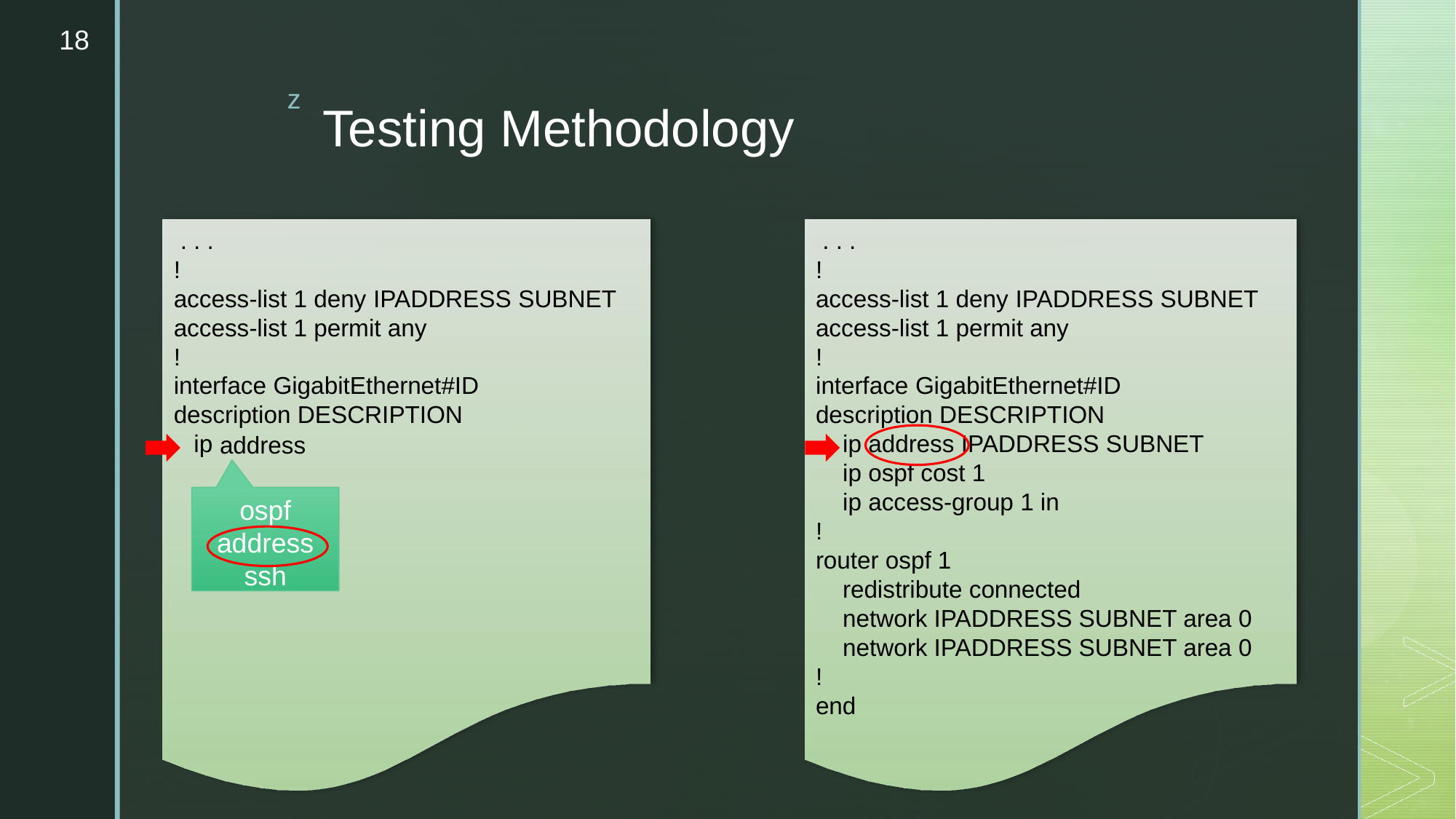

18
# Testing Methodology
 . . .
!
access-list 1 deny IPADDRESS SUBNET
access-list 1 permit any
!
interface GigabitEthernet#ID
description DESCRIPTION
   ip
 . . .
!
access-list 1 deny IPADDRESS SUBNET
access-list 1 permit any
!
interface GigabitEthernet#ID
description DESCRIPTION
    ip address IPADDRESS SUBNET
    ip ospf cost 1
    ip access-group 1 in
!
router ospf 1
    redistribute connected
    network IPADDRESS SUBNET area 0
    network IPADDRESS SUBNET area 0
!
end
address

ospf
address
ssh